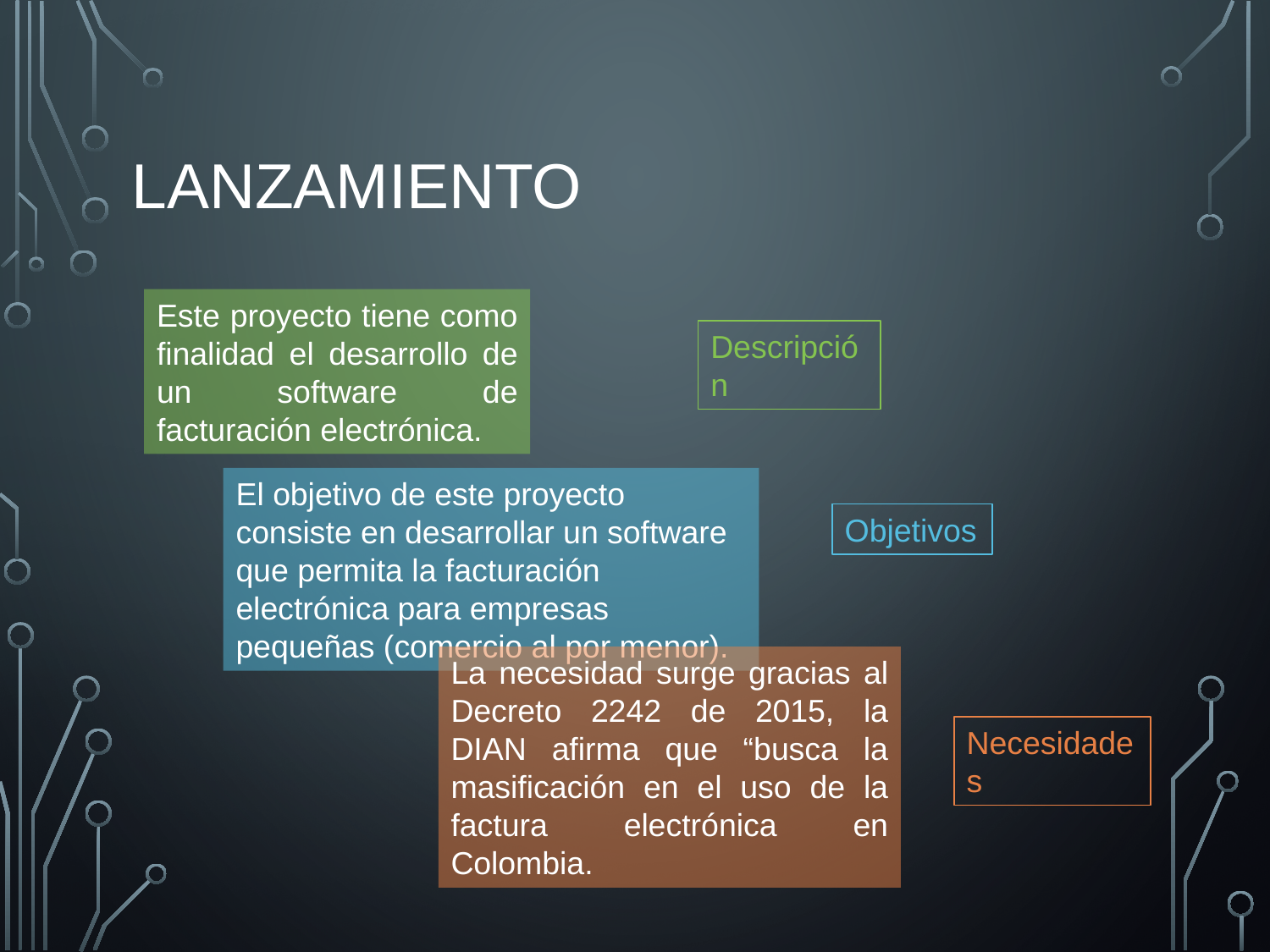

# Lanzamiento
Este proyecto tiene como finalidad el desarrollo de un software de facturación electrónica.
Descripción
El objetivo de este proyecto consiste en desarrollar un software que permita la facturación electrónica para empresas pequeñas (comercio al por menor).
Objetivos
La necesidad surge gracias al Decreto 2242 de 2015, la DIAN afirma que “busca la masificación en el uso de la factura electrónica en Colombia.
Necesidades